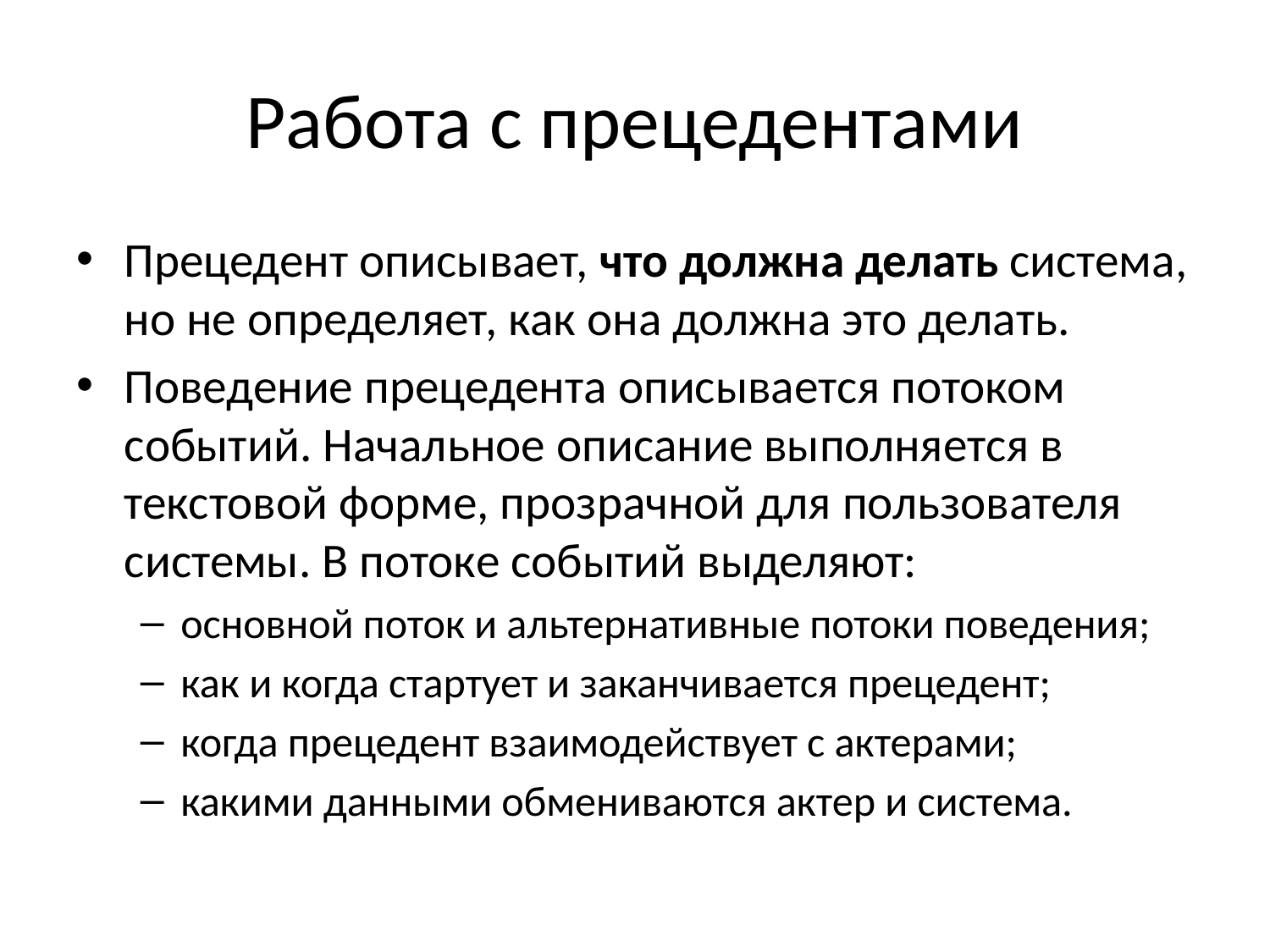

# Работа с прецедентами
Прецедент описывает, что должна делать система, но не определяет, как она должна это делать.
Поведение прецедента описывается потоком событий. Начальное описание выполняется в текстовой форме, прозрачной для пользователя системы. В потоке событий выделяют:
основной поток и альтернативные потоки поведения;
как и когда стартует и заканчивается прецедент;
когда прецедент взаимодействует с актерами;
какими данными обмениваются актер и система.